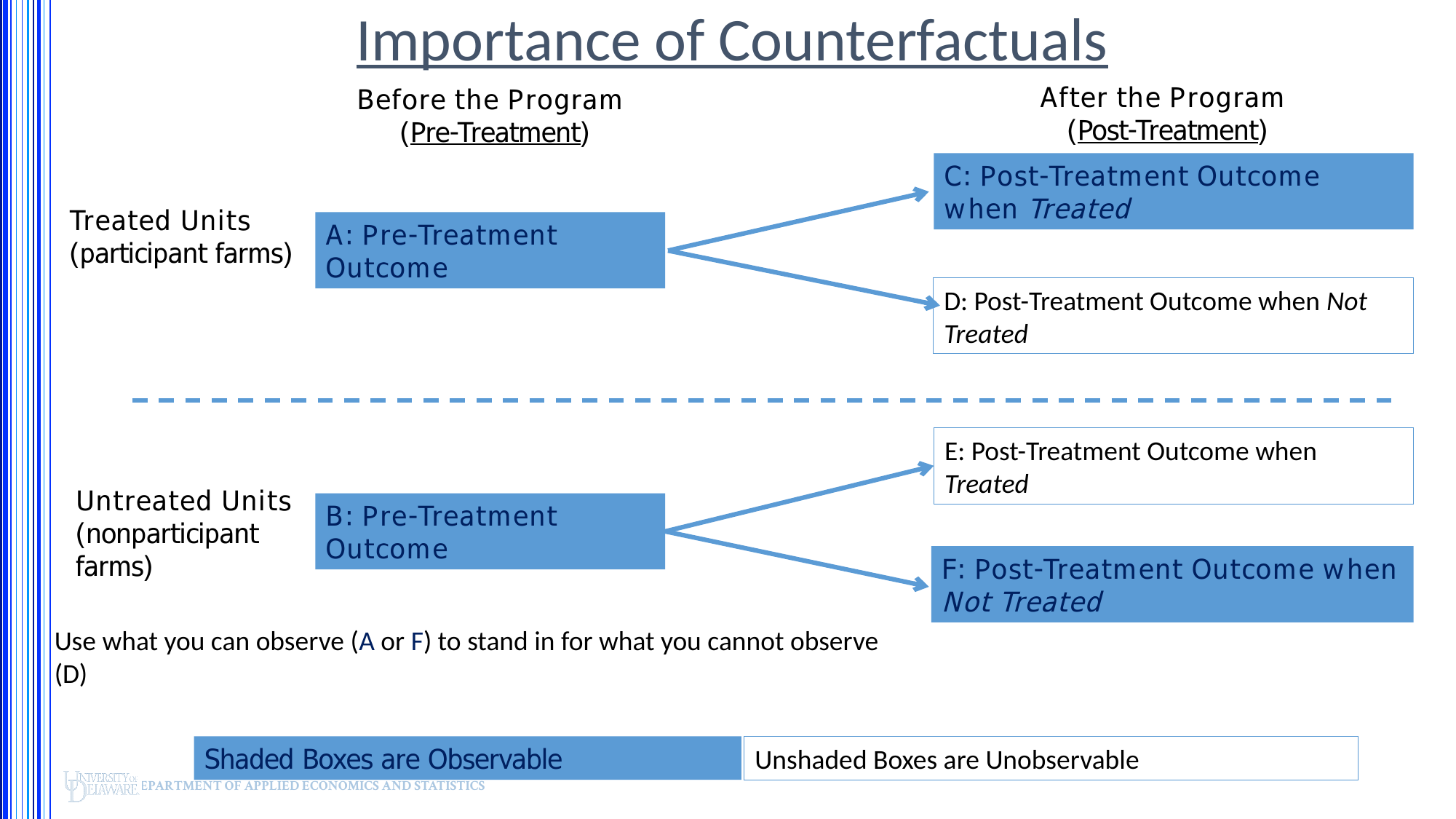

Importance of Counterfactuals
After the Program
(Post-Treatment)
Before the Program
(Pre-Treatment)
C: Post-Treatment Outcome when Treated
Treated Units
(participant farms)
A: Pre-Treatment Outcome
D: Post-Treatment Outcome when Not Treated
E: Post-Treatment Outcome when Treated
Untreated Units (nonparticipant
farms)
B: Pre-Treatment Outcome
F: Post-Treatment Outcome when Not Treated
Use what you can observe (A or F) to stand in for what you cannot observe (D)
Shaded Boxes are Observable
Unshaded Boxes are Unobservable